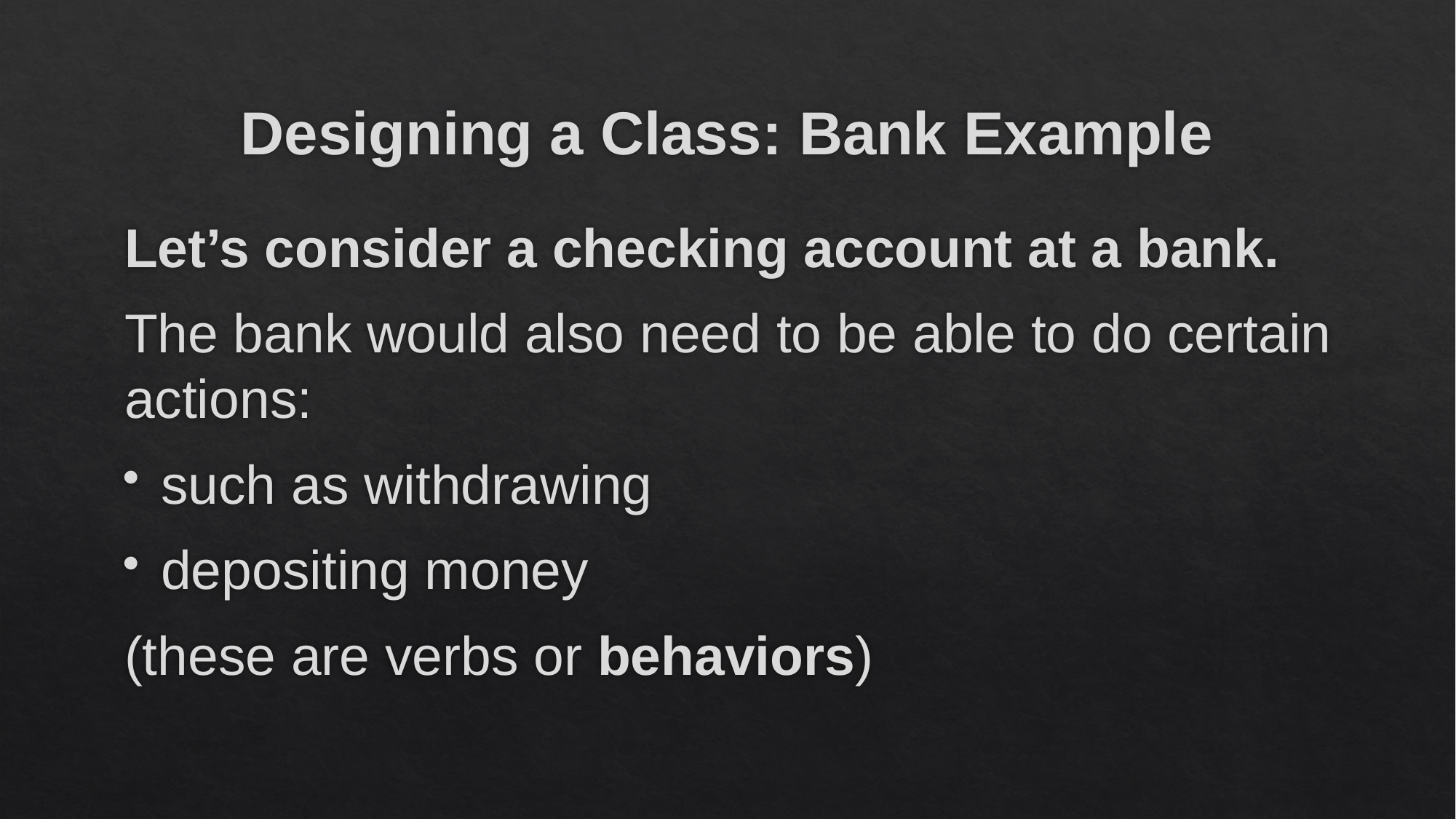

# Designing a Class: Bank Example
Let’s consider a checking account at a bank.
The bank would also need to be able to do certain actions:
such as withdrawing
depositing money
(these are verbs or behaviors)